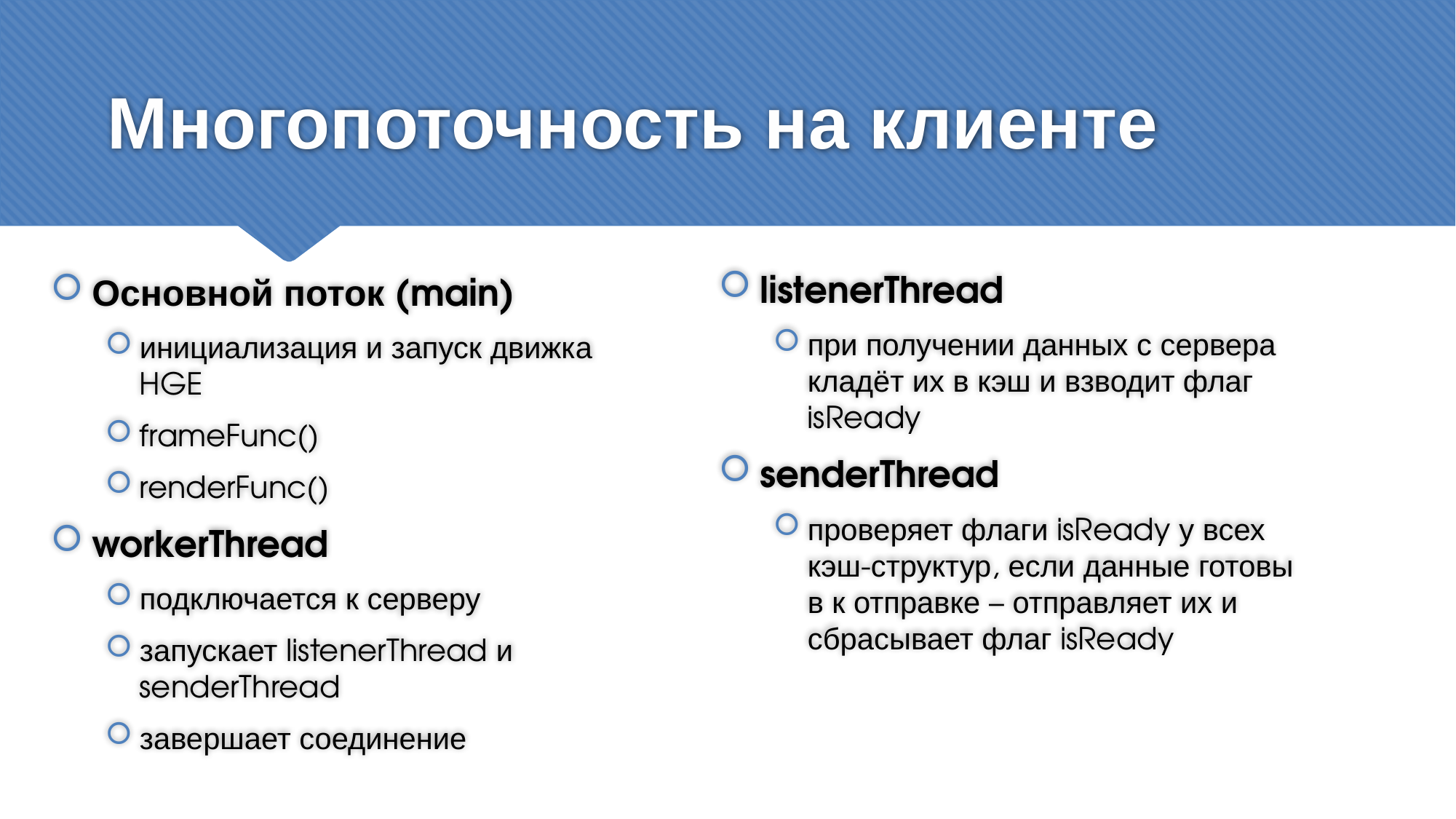

# Многопоточность на клиенте
Основной поток (main)
инициализация и запуск движка HGE
frameFunc()
renderFunc()
workerThread
подключается к серверу
запускает listenerThread и senderThread
завершает соединение
listenerThread
при получении данных с сервера кладёт их в кэш и взводит флаг isReady
senderThread
проверяет флаги isReady у всех кэш-структур, если данные готовы в к отправке – отправляет их и сбрасывает флаг isReady